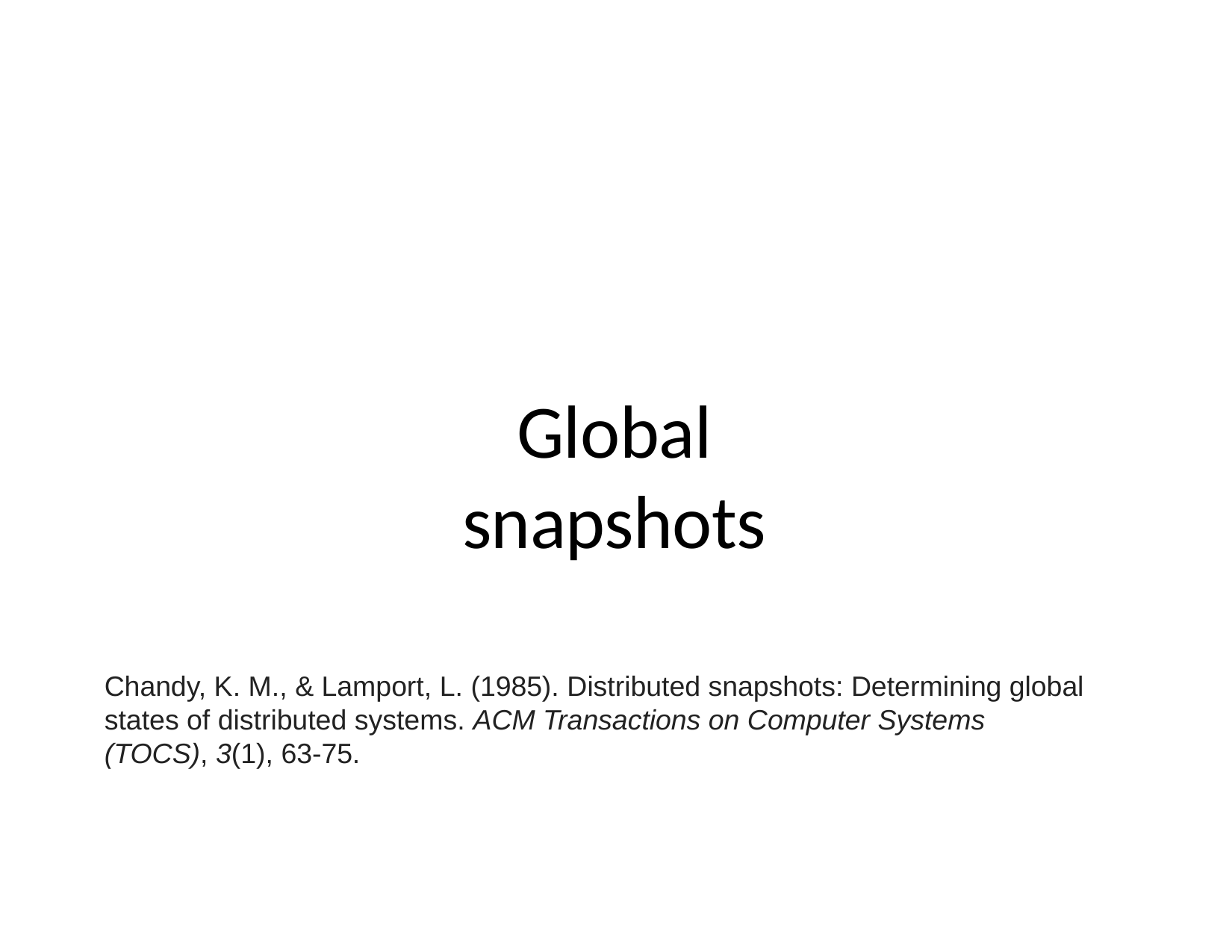

# Global snapshots
Chandy, K. M., & Lamport, L. (1985). Distributed snapshots: Determining global states of distributed systems. ACM Transactions on Computer Systems (TOCS), 3(1), 63-75.